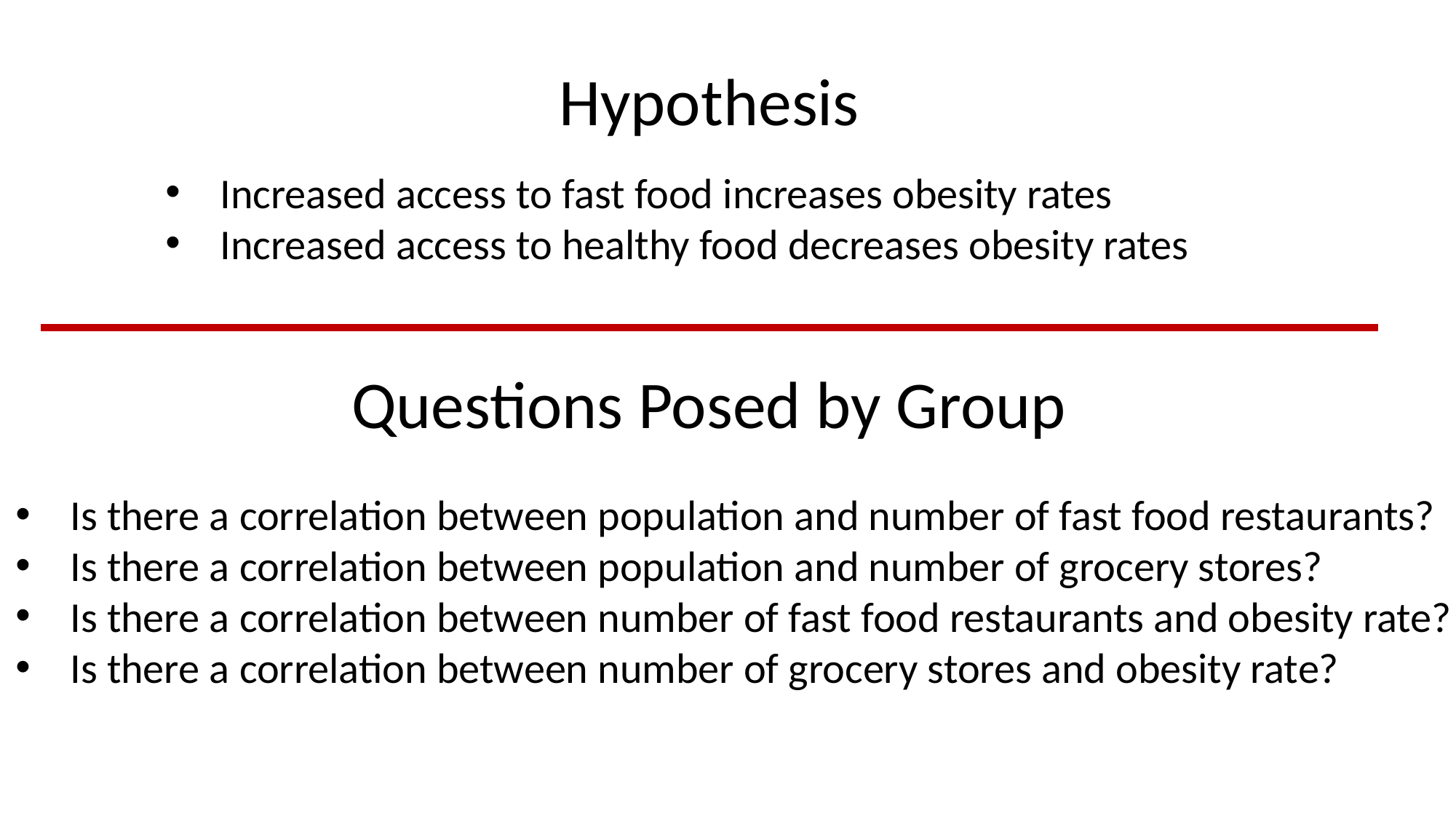

Hypothesis
Increased access to fast food increases obesity rates
Increased access to healthy food decreases obesity rates
Questions Posed by Group
Is there a correlation between population and number of fast food restaurants?
Is there a correlation between population and number of grocery stores?
Is there a correlation between number of fast food restaurants and obesity rate?
Is there a correlation between number of grocery stores and obesity rate?